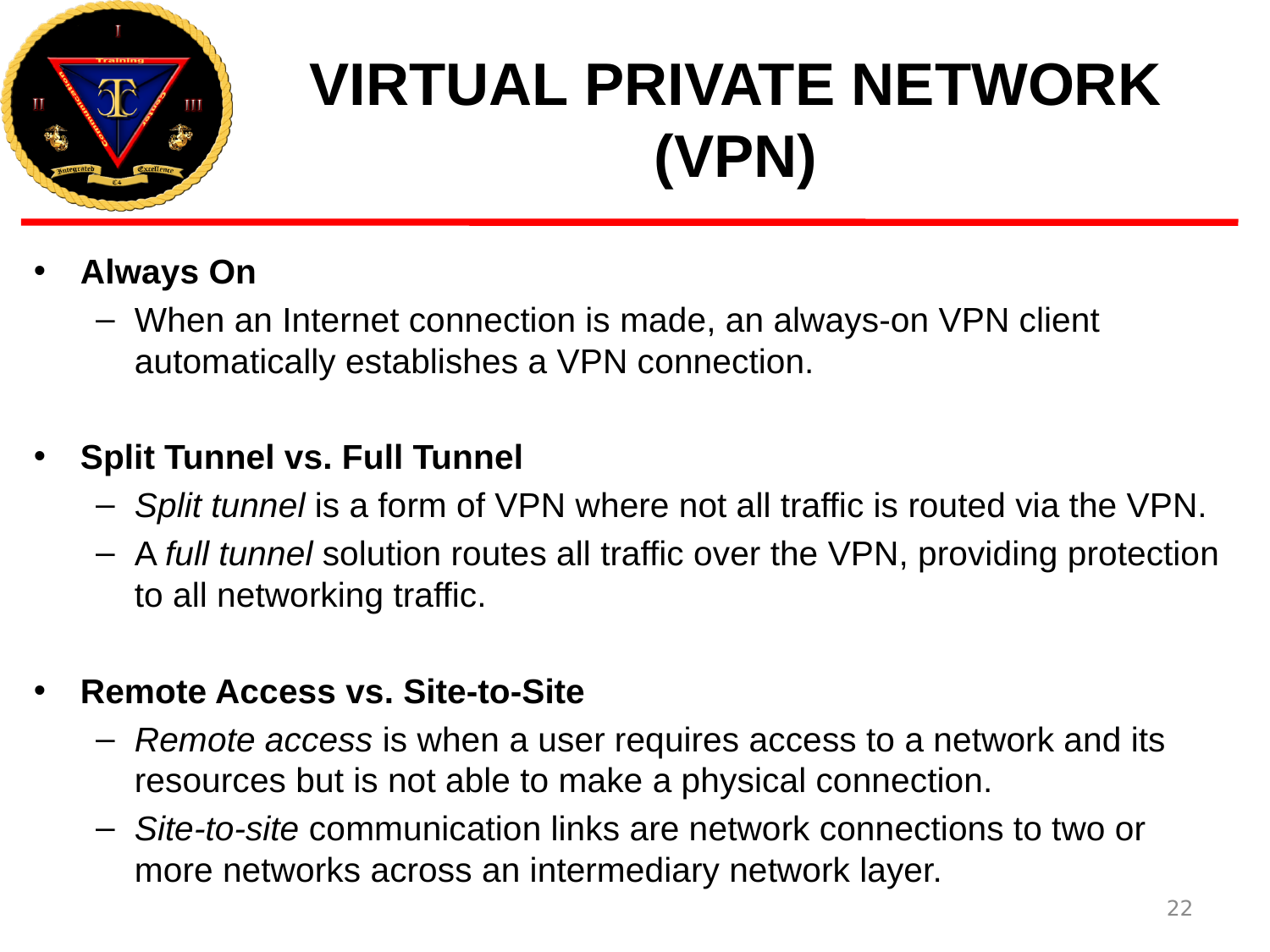

# VIRTUAL PRIVATE NETWORK (VPN)
Always On
When an Internet connection is made, an always-on VPN client automatically establishes a VPN connection.

Split Tunnel vs. Full Tunnel
Split tunnel is a form of VPN where not all traffic is routed via the VPN.
A full tunnel solution routes all traffic over the VPN, providing protection to all networking traffic.

Remote Access vs. Site-to-Site
Remote access is when a user requires access to a network and its resources but is not able to make a physical connection.
Site-to-site communication links are network connections to two or more networks across an intermediary network layer.
22